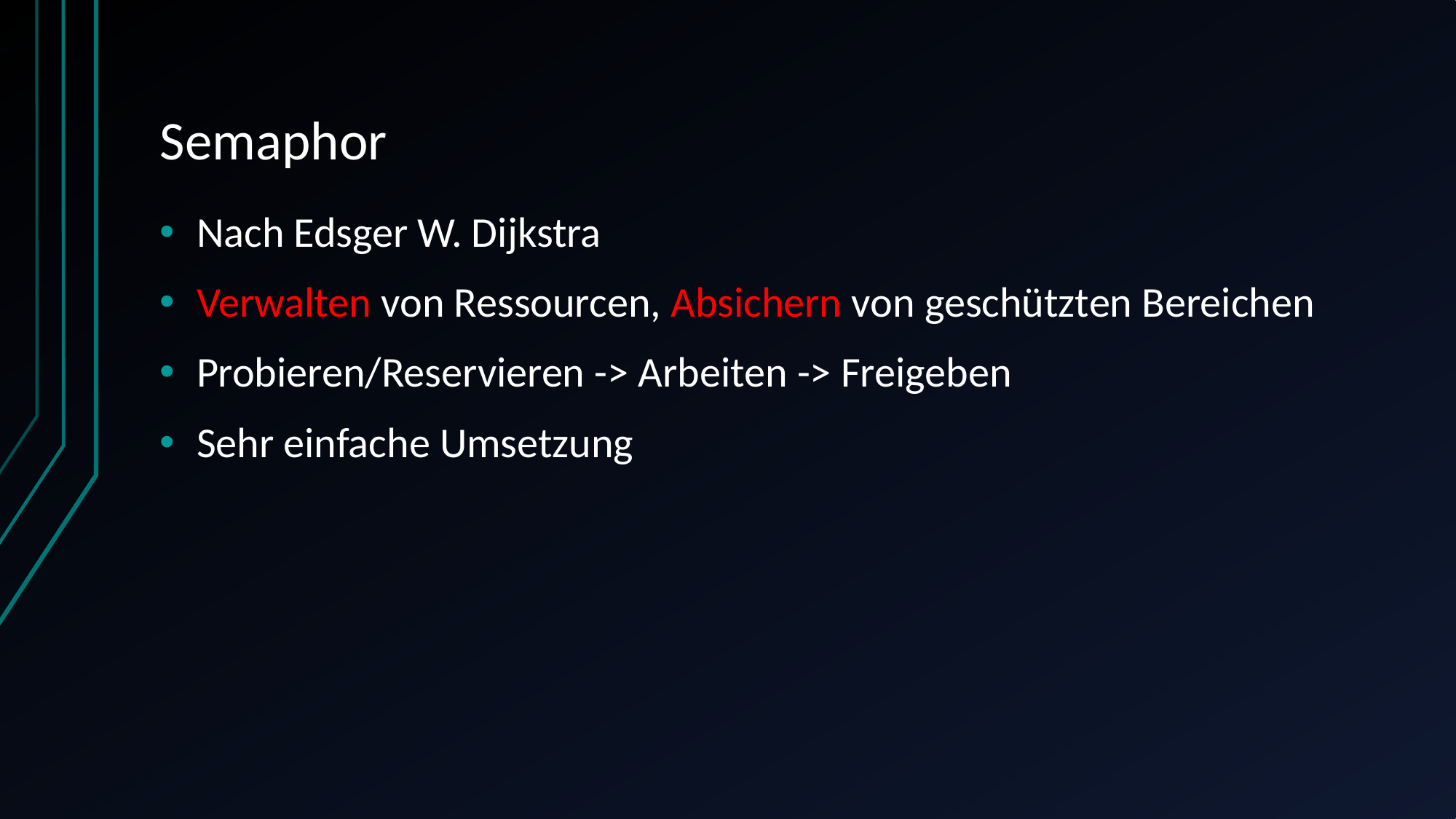

# Semaphor
Nach Edsger W. Dijkstra
Verwalten von Ressourcen, Absichern von geschützten Bereichen
Probieren/Reservieren -> Arbeiten -> Freigeben
Sehr einfache Umsetzung